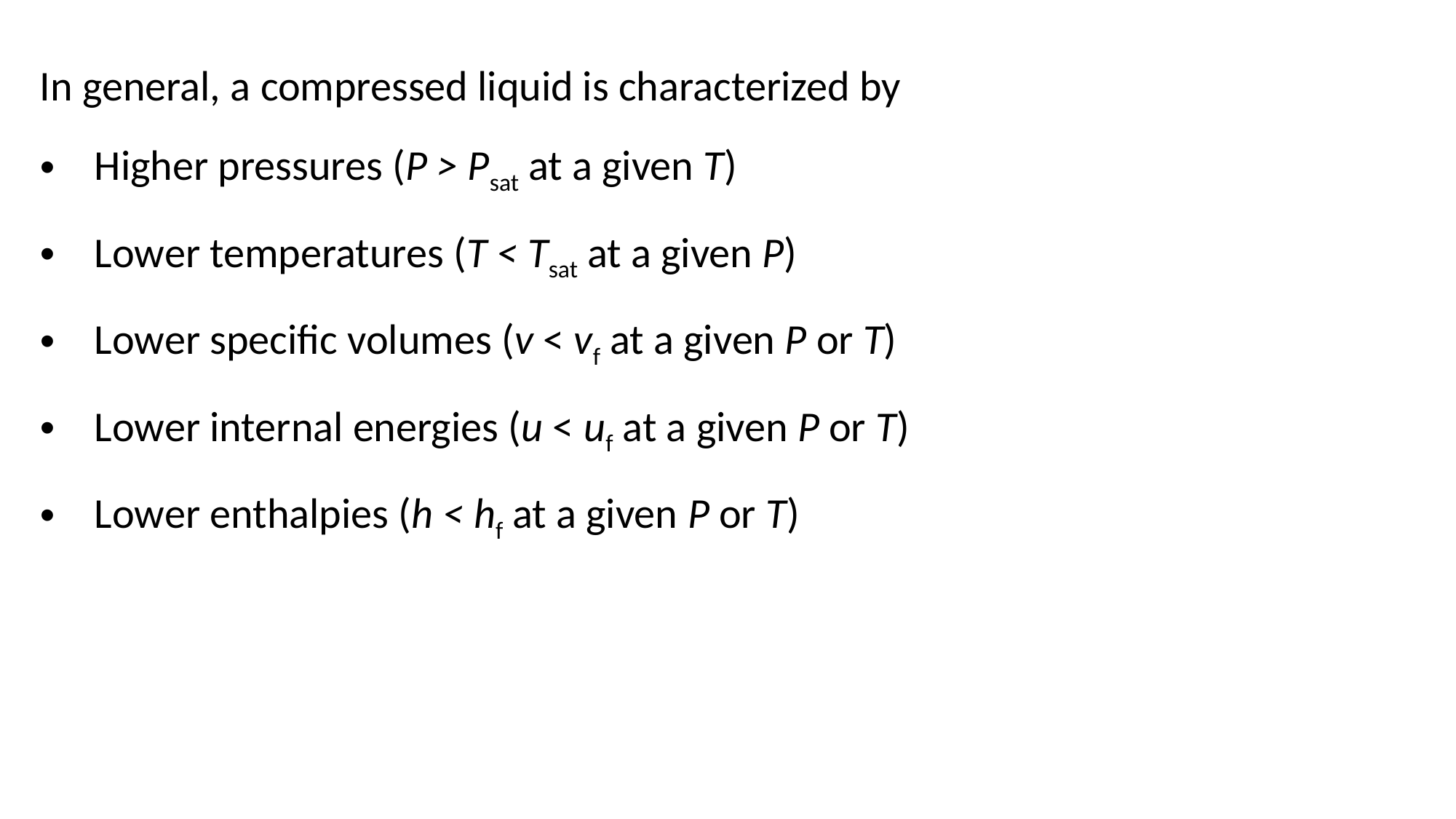

In general, a compressed liquid is characterized by
Higher pressures (P > Psat at a given T)
Lower temperatures (T < Tsat at a given P)
Lower specific volumes (v < vf at a given P or T)
Lower internal energies (u < uf at a given P or T)
Lower enthalpies (h < hf at a given P or T)